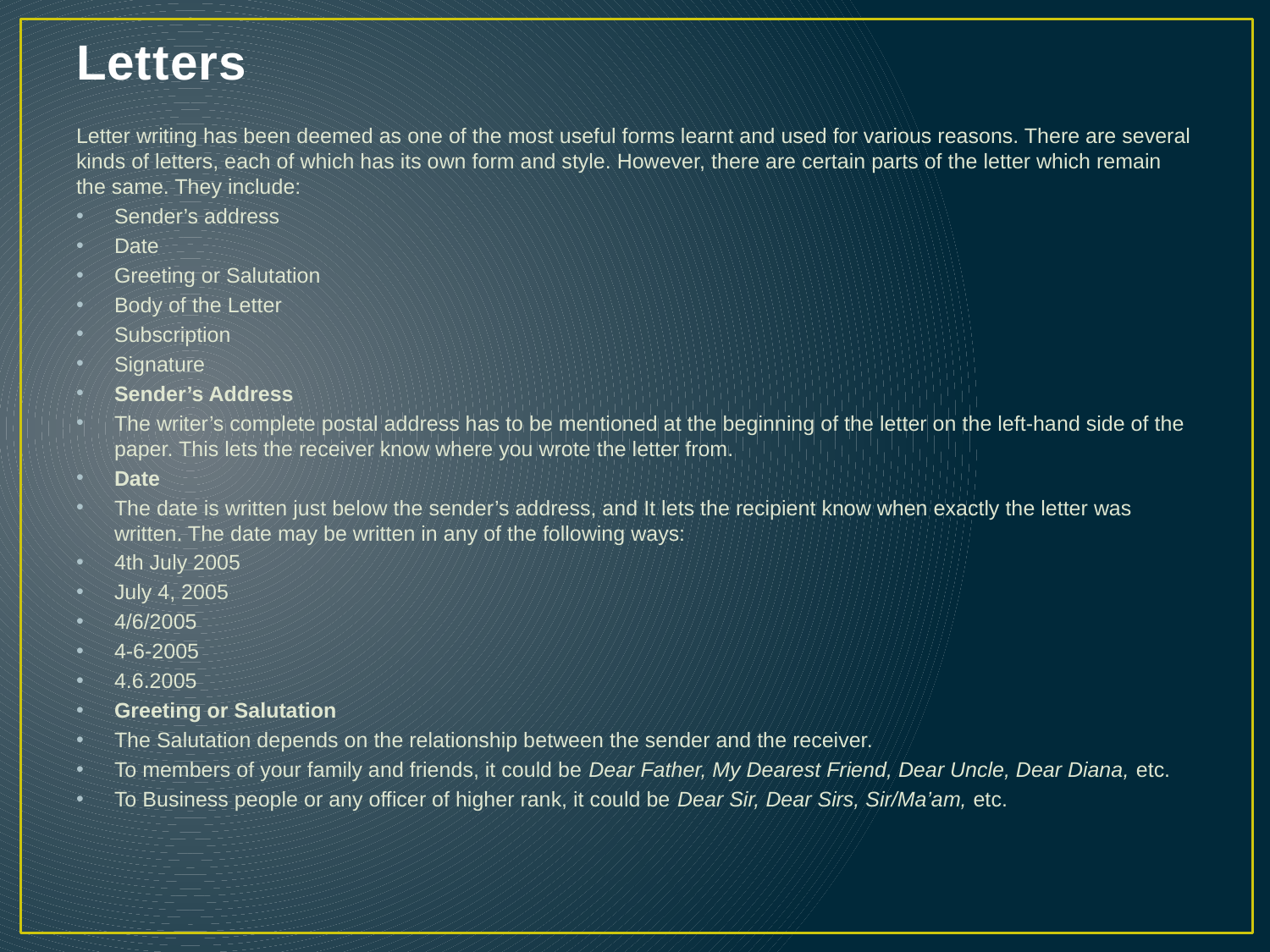

# Letters
Letter writing has been deemed as one of the most useful forms learnt and used for various reasons. There are several kinds of letters, each of which has its own form and style. However, there are certain parts of the letter which remain the same. They include:
Sender’s address
Date
Greeting or Salutation
Body of the Letter
Subscription
Signature
Sender’s Address
The writer’s complete postal address has to be mentioned at the beginning of the letter on the left-hand side of the paper. This lets the receiver know where you wrote the letter from.
Date
The date is written just below the sender’s address, and It lets the recipient know when exactly the letter was written. The date may be written in any of the following ways:
4th July 2005
July 4, 2005
4/6/2005
4-6-2005
4.6.2005
Greeting or Salutation
The Salutation depends on the relationship between the sender and the receiver.
To members of your family and friends, it could be Dear Father, My Dearest Friend, Dear Uncle, Dear Diana, etc.
To Business people or any officer of higher rank, it could be Dear Sir, Dear Sirs, Sir/Ma’am, etc.